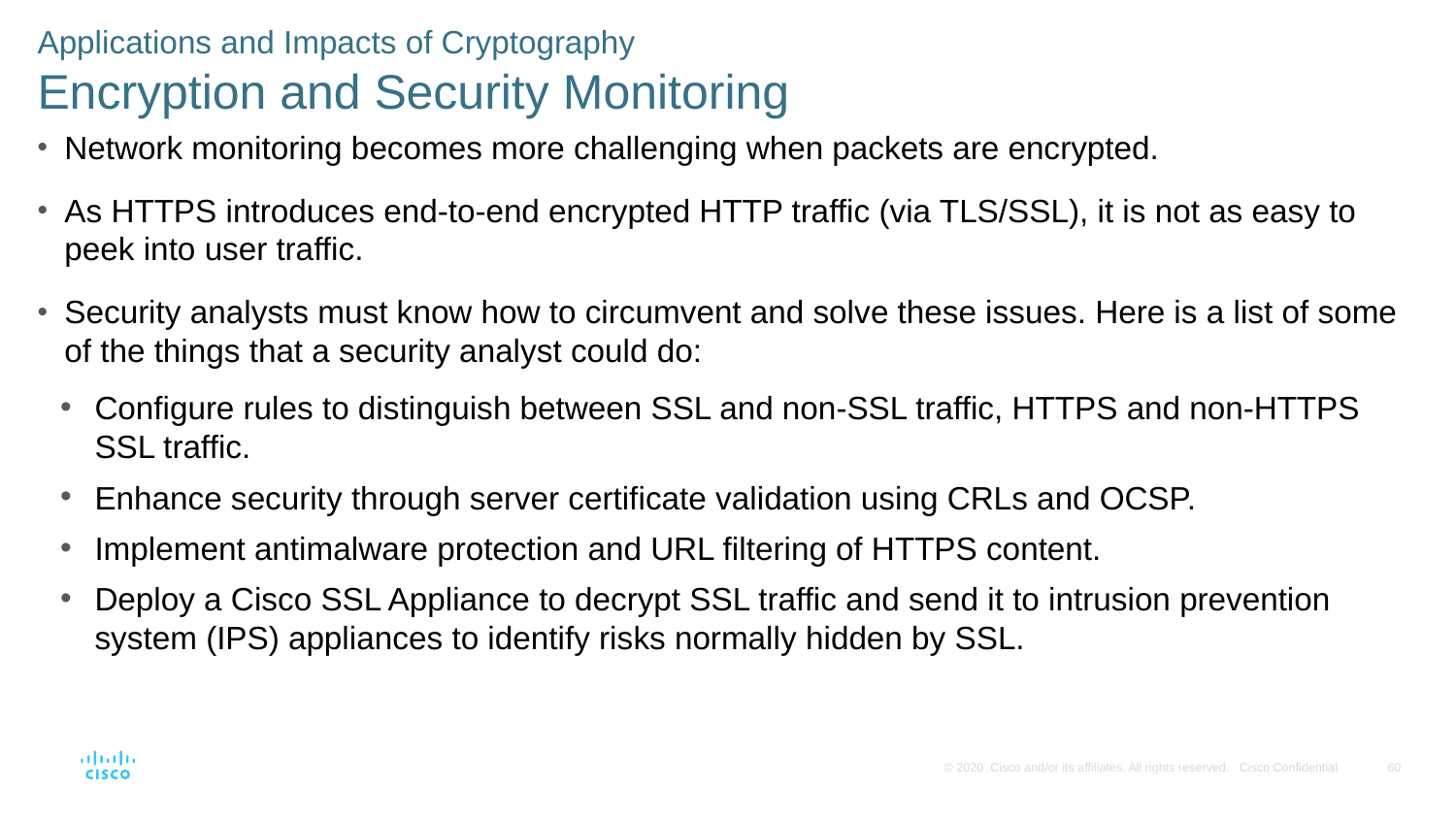

Applications and Impacts of Cryptography
Encryption and Security Monitoring
Network monitoring becomes more challenging when packets are encrypted.
As HTTPS introduces end-to-end encrypted HTTP traffic (via TLS/SSL), it is not as easy to peek into user traffic.
Security analysts must know how to circumvent and solve these issues. Here is a list of some of the things that a security analyst could do:
Configure rules to distinguish between SSL and non-SSL traffic, HTTPS and non-HTTPS SSL traffic.
Enhance security through server certificate validation using CRLs and OCSP.
Implement antimalware protection and URL filtering of HTTPS content.
Deploy a Cisco SSL Appliance to decrypt SSL traffic and send it to intrusion prevention system (IPS) appliances to identify risks normally hidden by SSL.